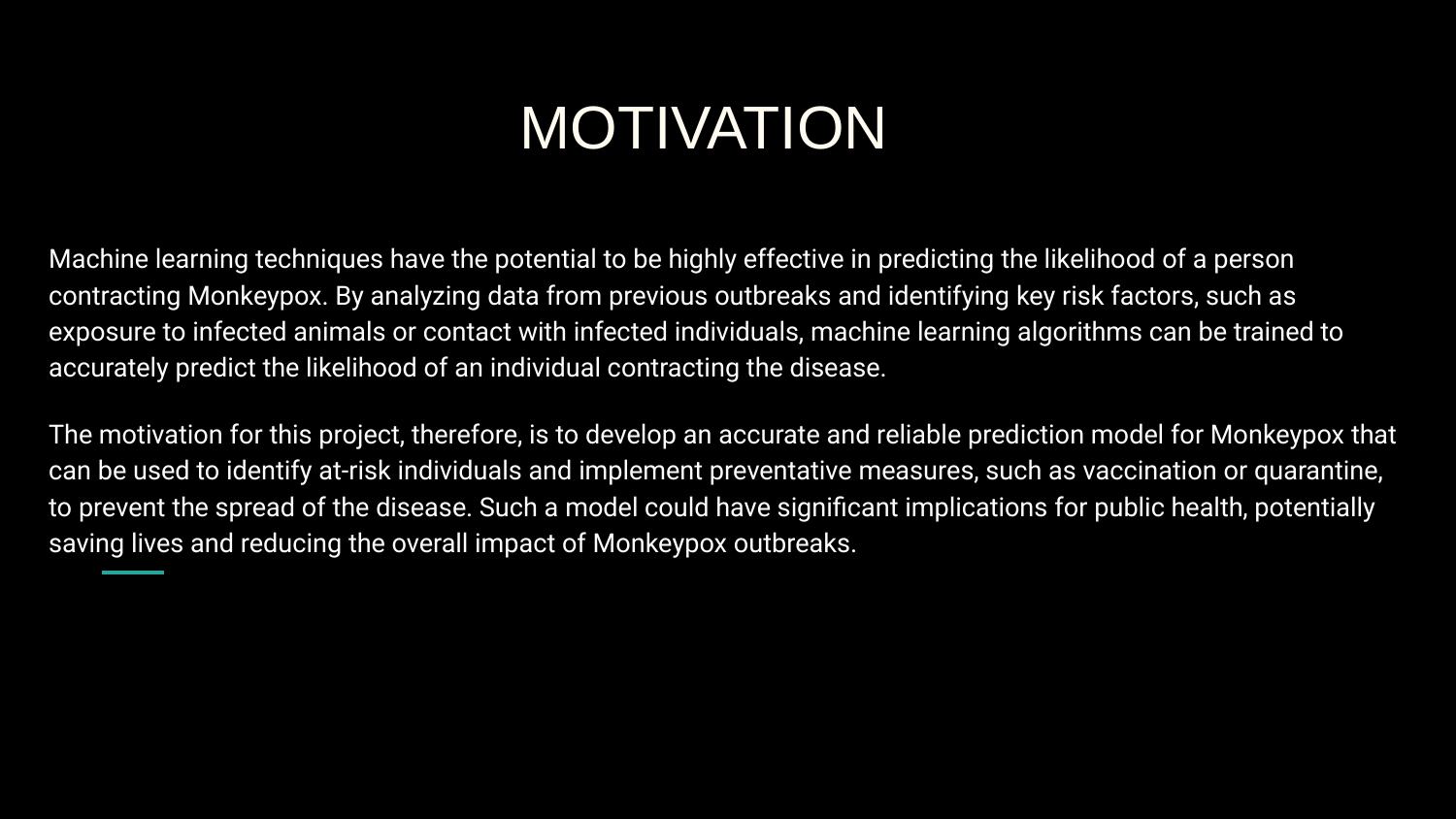

# MOTIVATION
Machine learning techniques have the potential to be highly effective in predicting the likelihood of a person contracting Monkeypox. By analyzing data from previous outbreaks and identifying key risk factors, such as exposure to infected animals or contact with infected individuals, machine learning algorithms can be trained to accurately predict the likelihood of an individual contracting the disease.
The motivation for this project, therefore, is to develop an accurate and reliable prediction model for Monkeypox that can be used to identify at-risk individuals and implement preventative measures, such as vaccination or quarantine, to prevent the spread of the disease. Such a model could have significant implications for public health, potentially saving lives and reducing the overall impact of Monkeypox outbreaks.